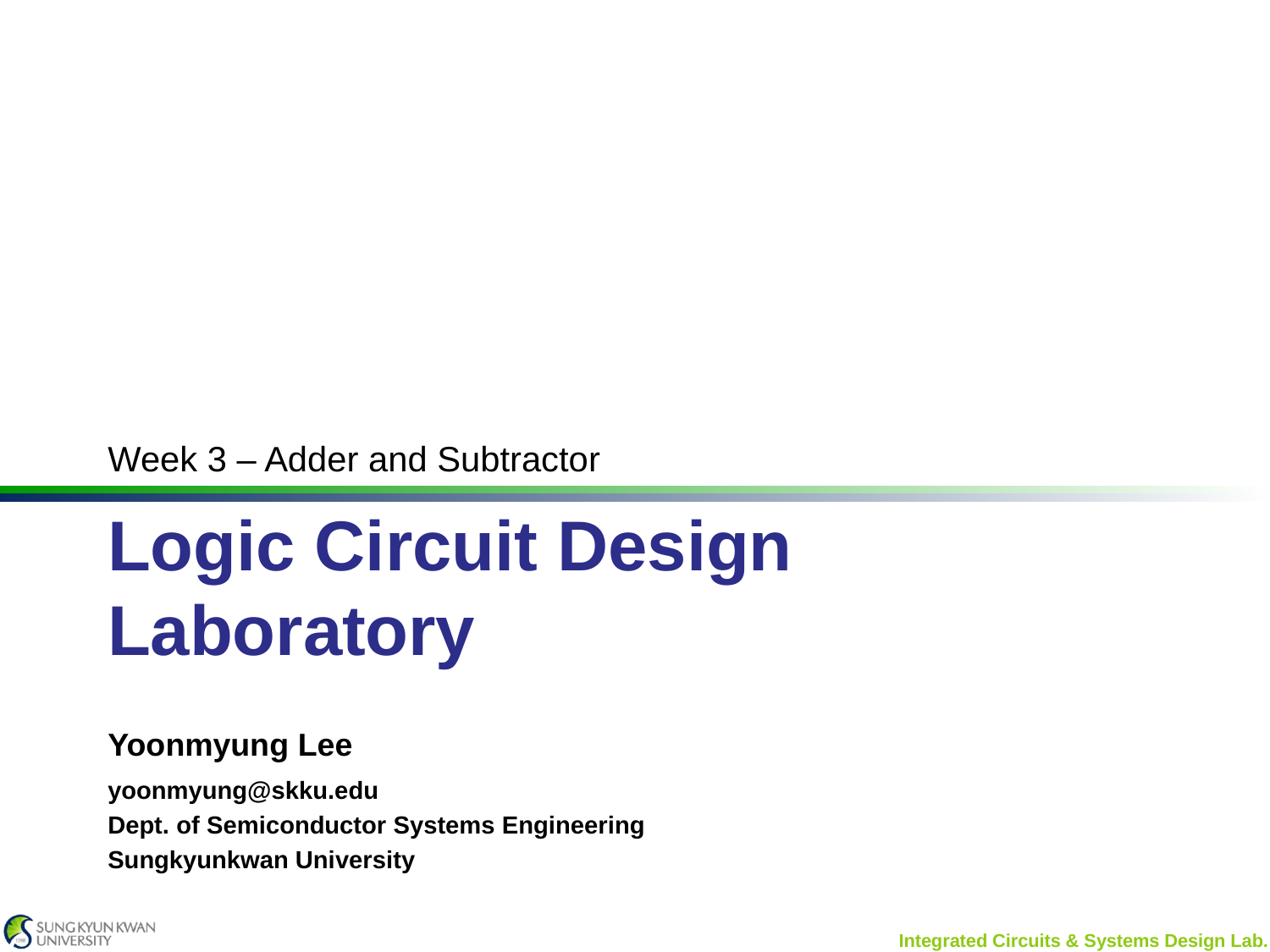

Week 3 – Adder and Subtractor
# Logic Circuit Design Laboratory
Yoonmyung Lee

yoonmyung@skku.edu
Dept. of Semiconductor Systems Engineering
Sungkyunkwan University